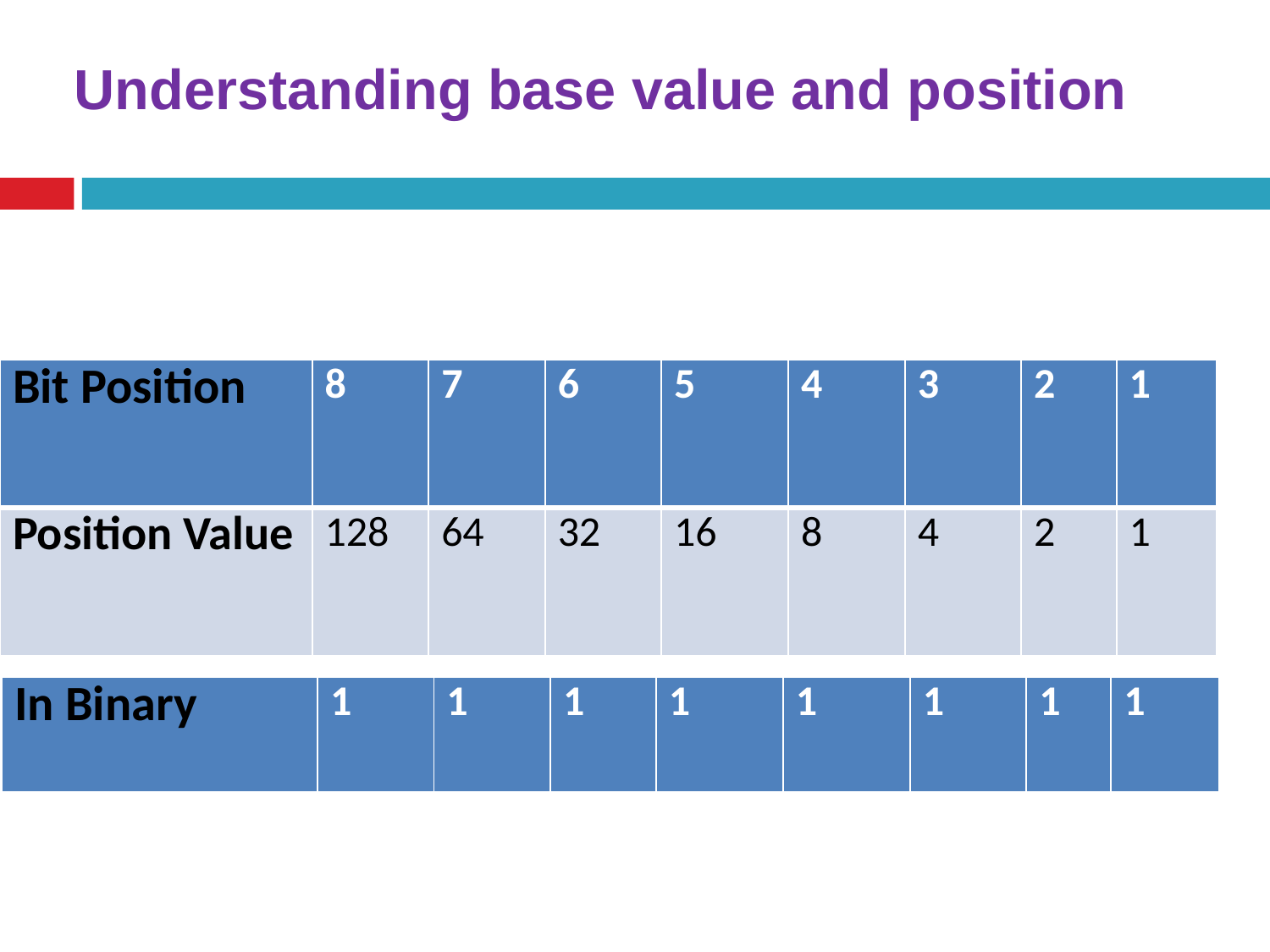

# Understanding base value and position
| Bit Position | 8 | 7 | 6 | 5 | 4 | 3 | 2 | 1 |
| --- | --- | --- | --- | --- | --- | --- | --- | --- |
| Position Value | 128 | 64 | 32 | 16 | 8 | 4 | 2 | 1 |
| In Binary | 1 | 1 | 1 | 1 | 1 | 1 | 1 | 1 |
| --- | --- | --- | --- | --- | --- | --- | --- | --- |